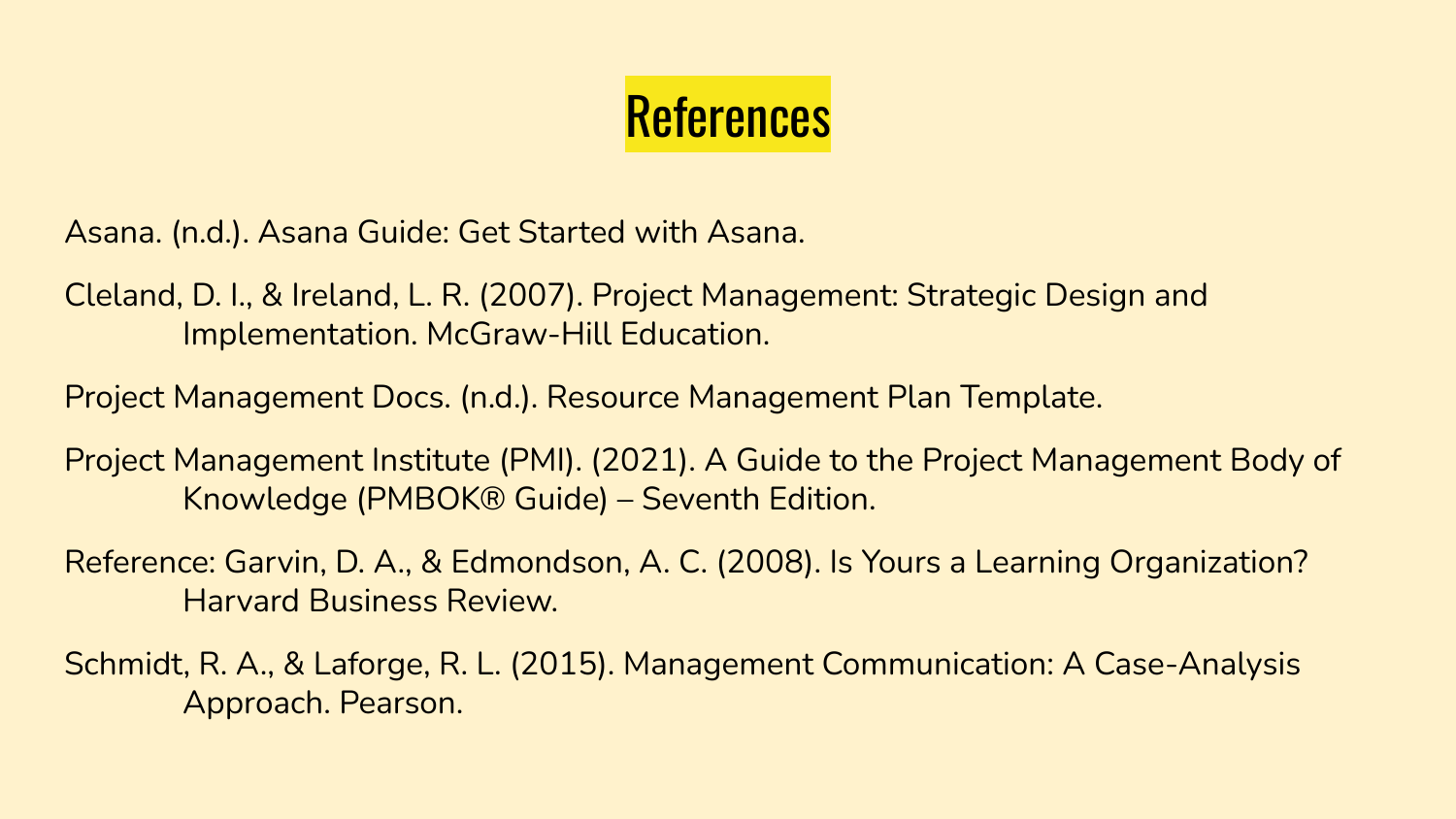

# References
Asana. (n.d.). Asana Guide: Get Started with Asana.
Cleland, D. I., & Ireland, L. R. (2007). Project Management: Strategic Design and Implementation. McGraw-Hill Education.
Project Management Docs. (n.d.). Resource Management Plan Template.
Project Management Institute (PMI). (2021). A Guide to the Project Management Body of Knowledge (PMBOK® Guide) – Seventh Edition.
Reference: Garvin, D. A., & Edmondson, A. C. (2008). Is Yours a Learning Organization? Harvard Business Review.
Schmidt, R. A., & Laforge, R. L. (2015). Management Communication: A Case-Analysis Approach. Pearson.